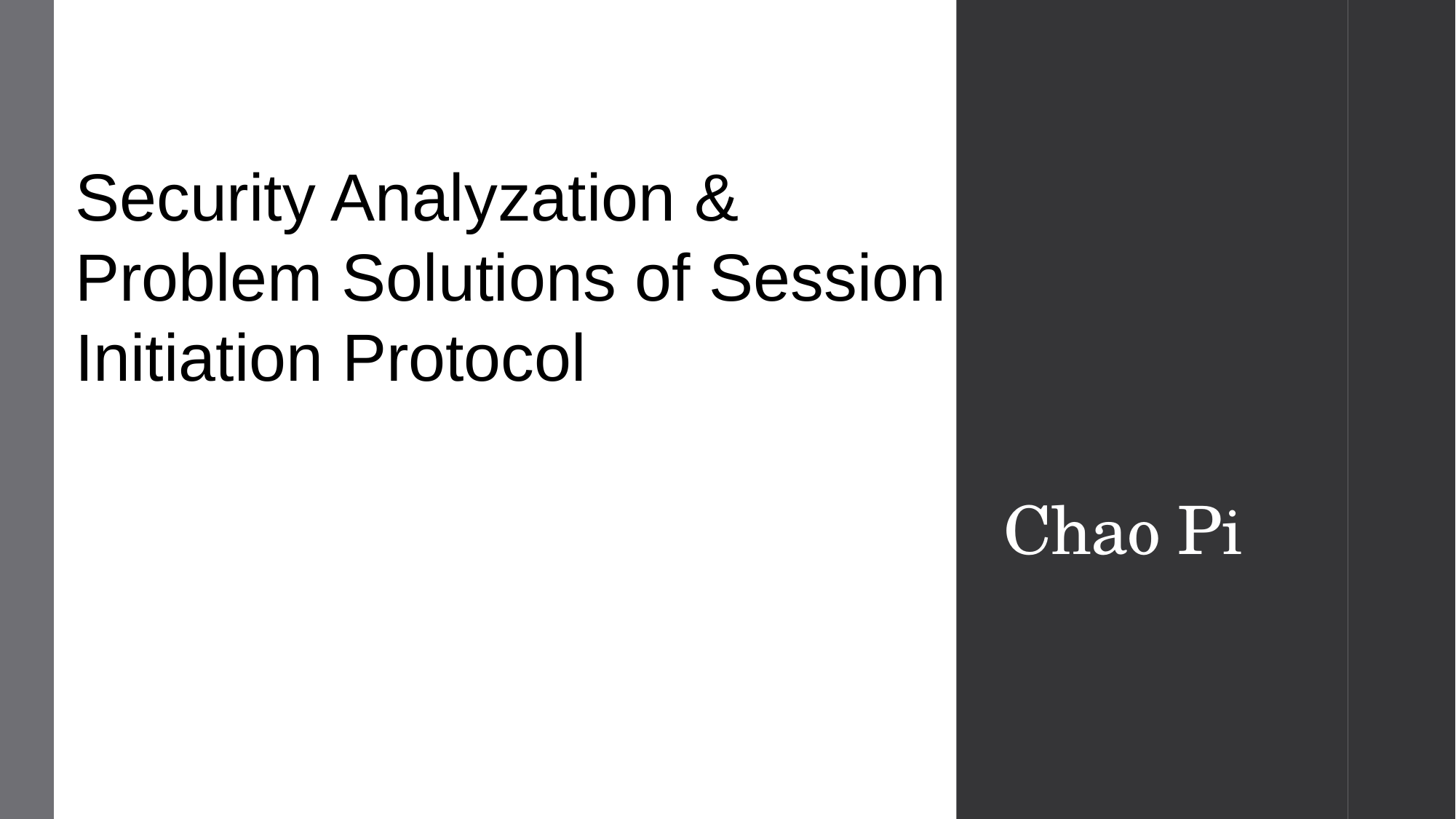

# Chao Pi
Security Analyzation & Problem Solutions of Session Initiation Protocol